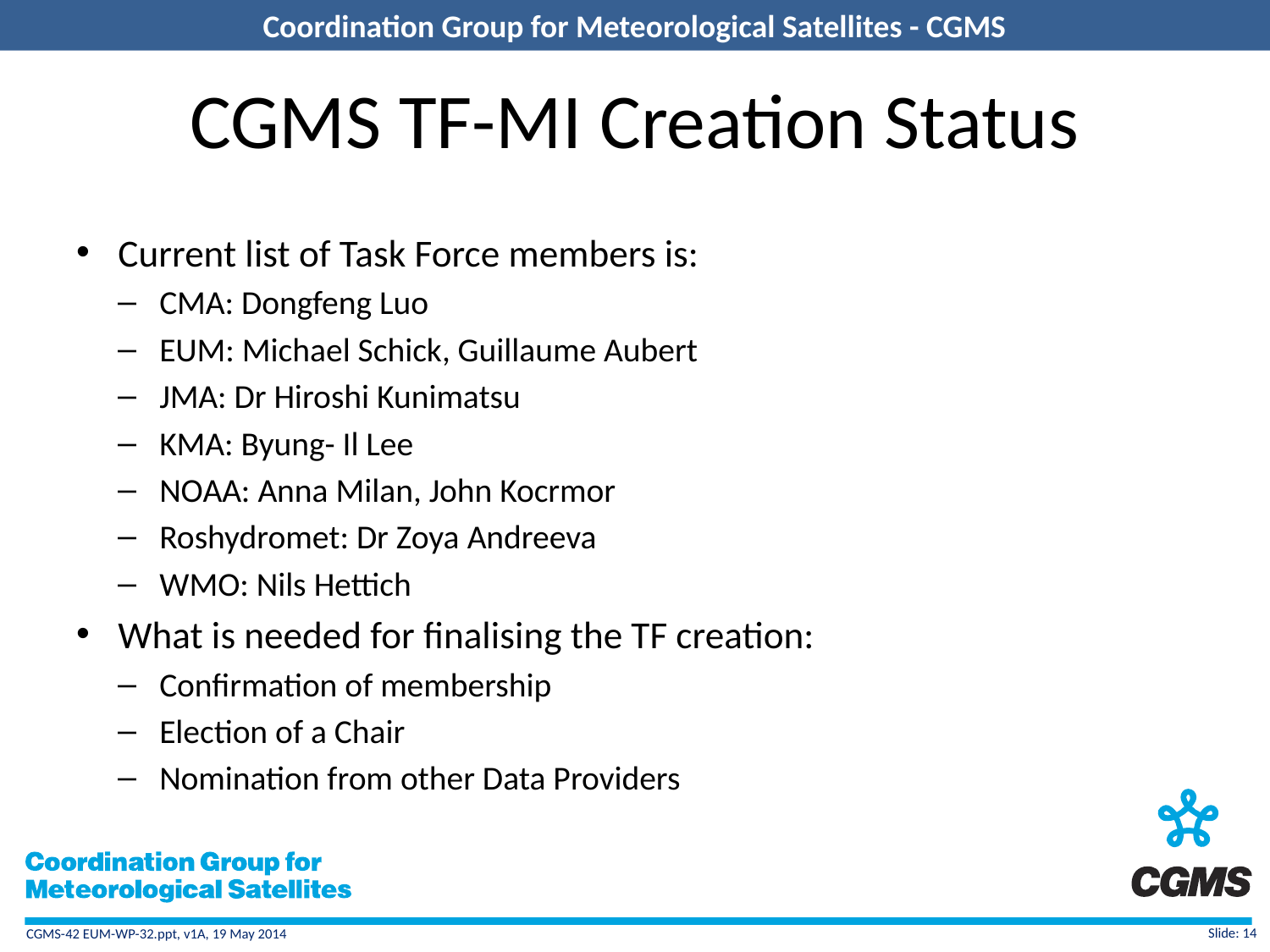

# CGMS TF-MI Creation Status
Current list of Task Force members is:
CMA: Dongfeng Luo
EUM: Michael Schick, Guillaume Aubert
JMA: Dr Hiroshi Kunimatsu
KMA: Byung- Il Lee
NOAA: Anna Milan, John Kocrmor
Roshydromet: Dr Zoya Andreeva
WMO: Nils Hettich
What is needed for finalising the TF creation:
Confirmation of membership
Election of a Chair
Nomination from other Data Providers
Slide: 14